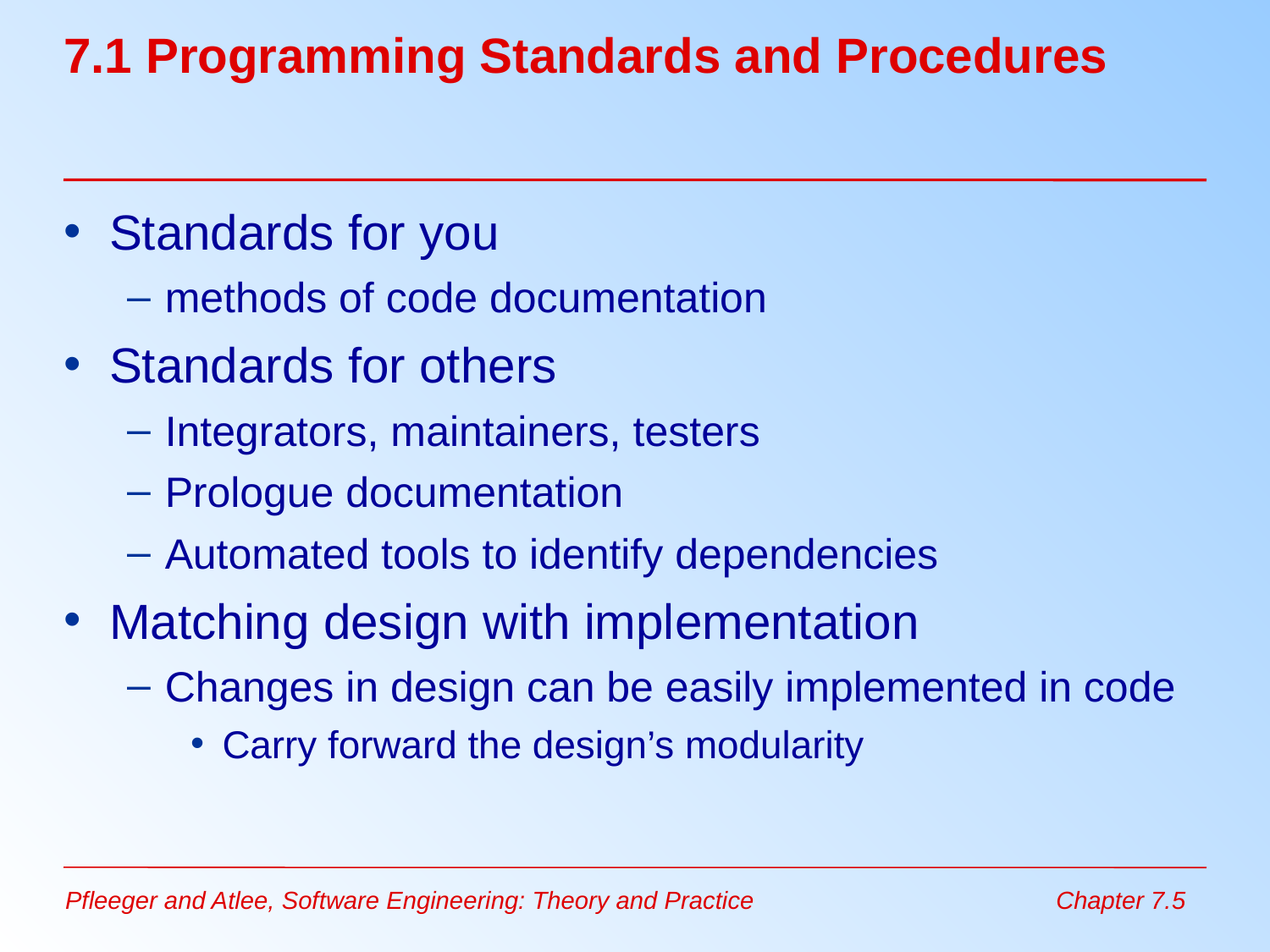

# 7.1 Programming Standards and Procedures
Standards for you
methods of code documentation
Standards for others
Integrators, maintainers, testers
Prologue documentation
Automated tools to identify dependencies
Matching design with implementation
Changes in design can be easily implemented in code
Carry forward the design’s modularity